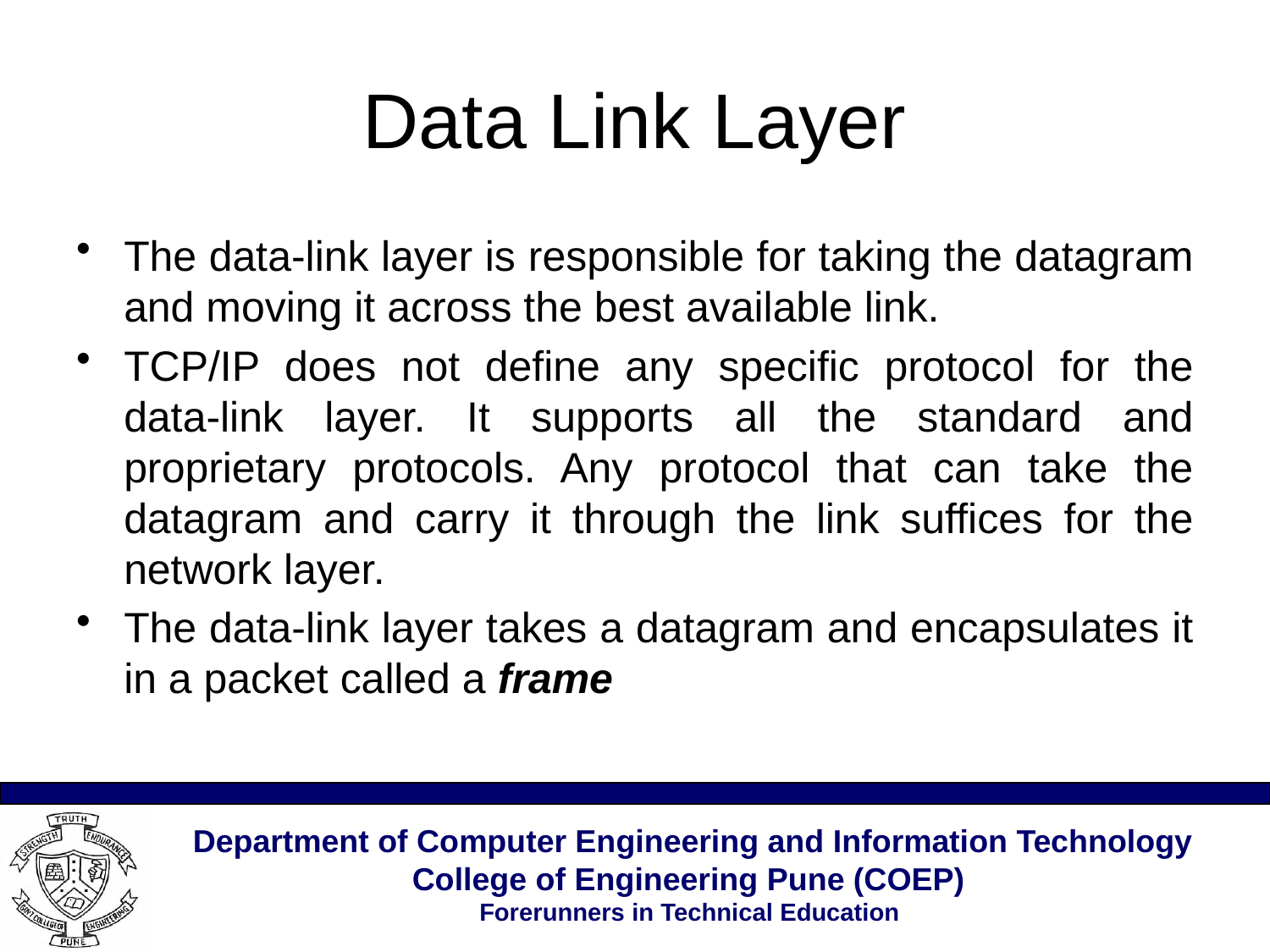

# Data Link Layer
The data-link layer is responsible for taking the datagram and moving it across the best available link.
TCP/IP does not define any specific protocol for the data-link layer. It supports all the standard and proprietary protocols. Any protocol that can take the datagram and carry it through the link suffices for the network layer.
The data-link layer takes a datagram and encapsulates it in a packet called a frame